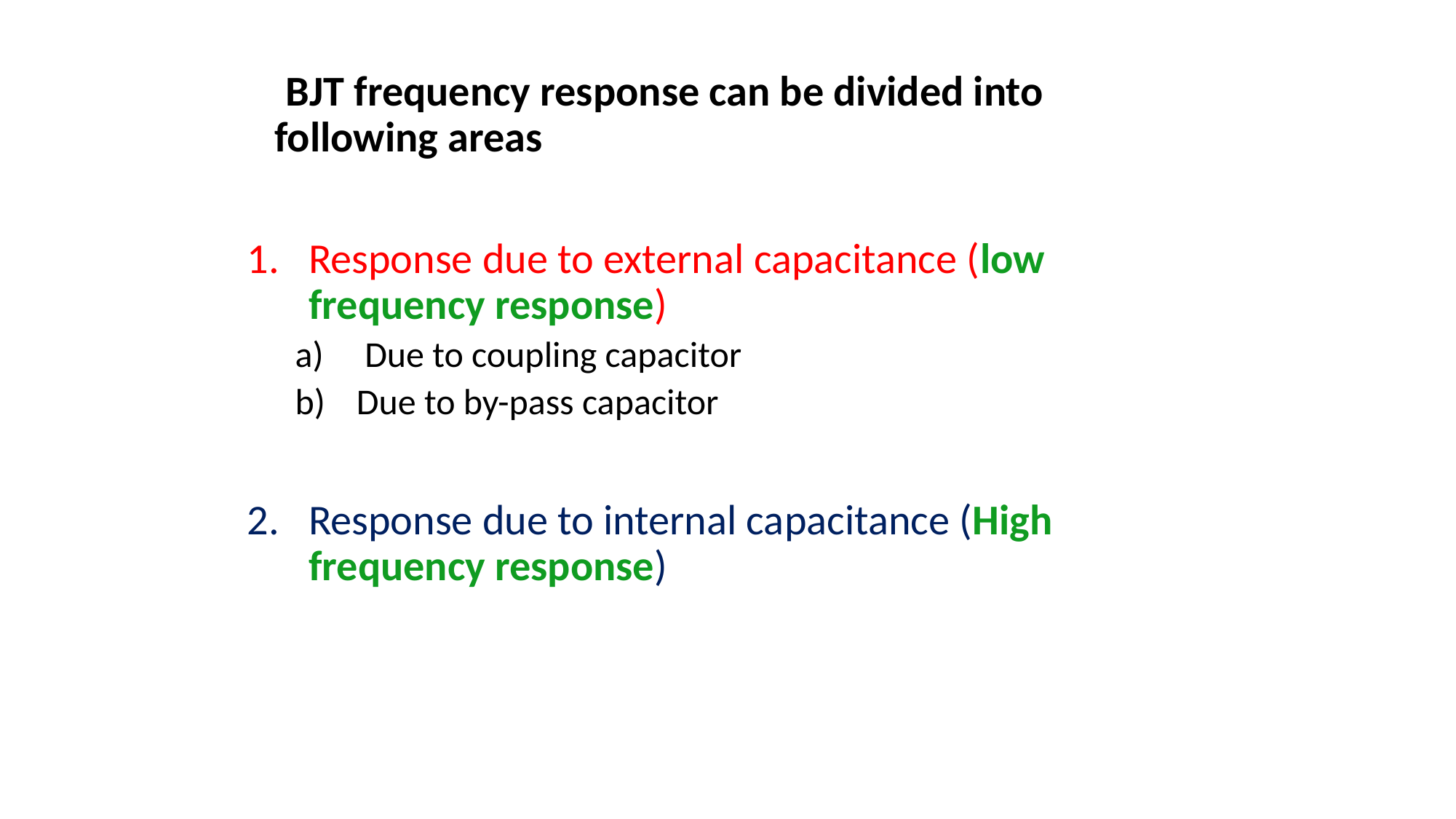

BJT frequency response can be divided into following areas

Response due to external capacitance (low frequency response)
 Due to coupling capacitor
Due to by-pass capacitor

Response due to internal capacitance (High frequency response)